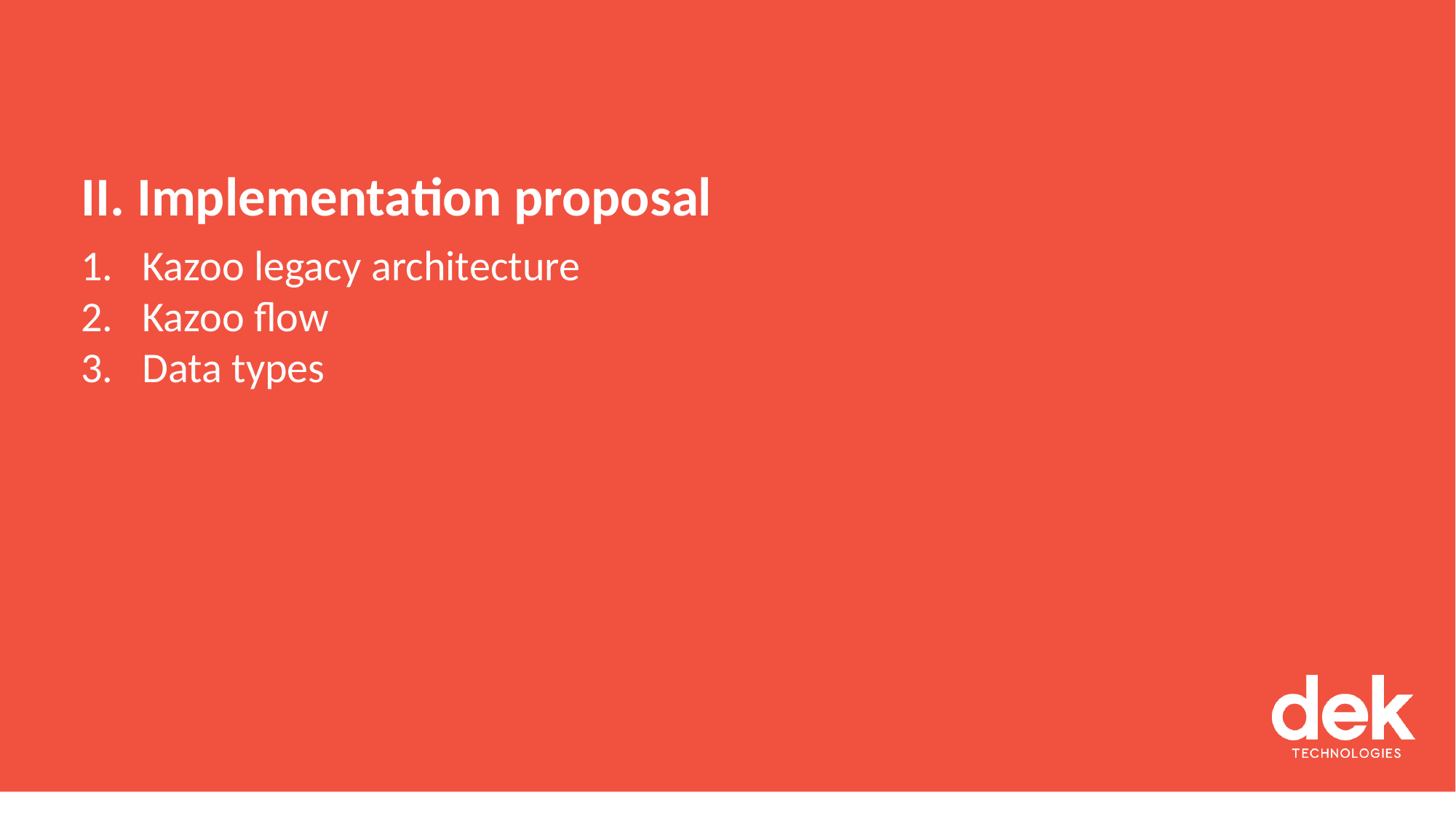

II. Implementation proposal
Kazoo legacy architecture
Kazoo flow
Data types